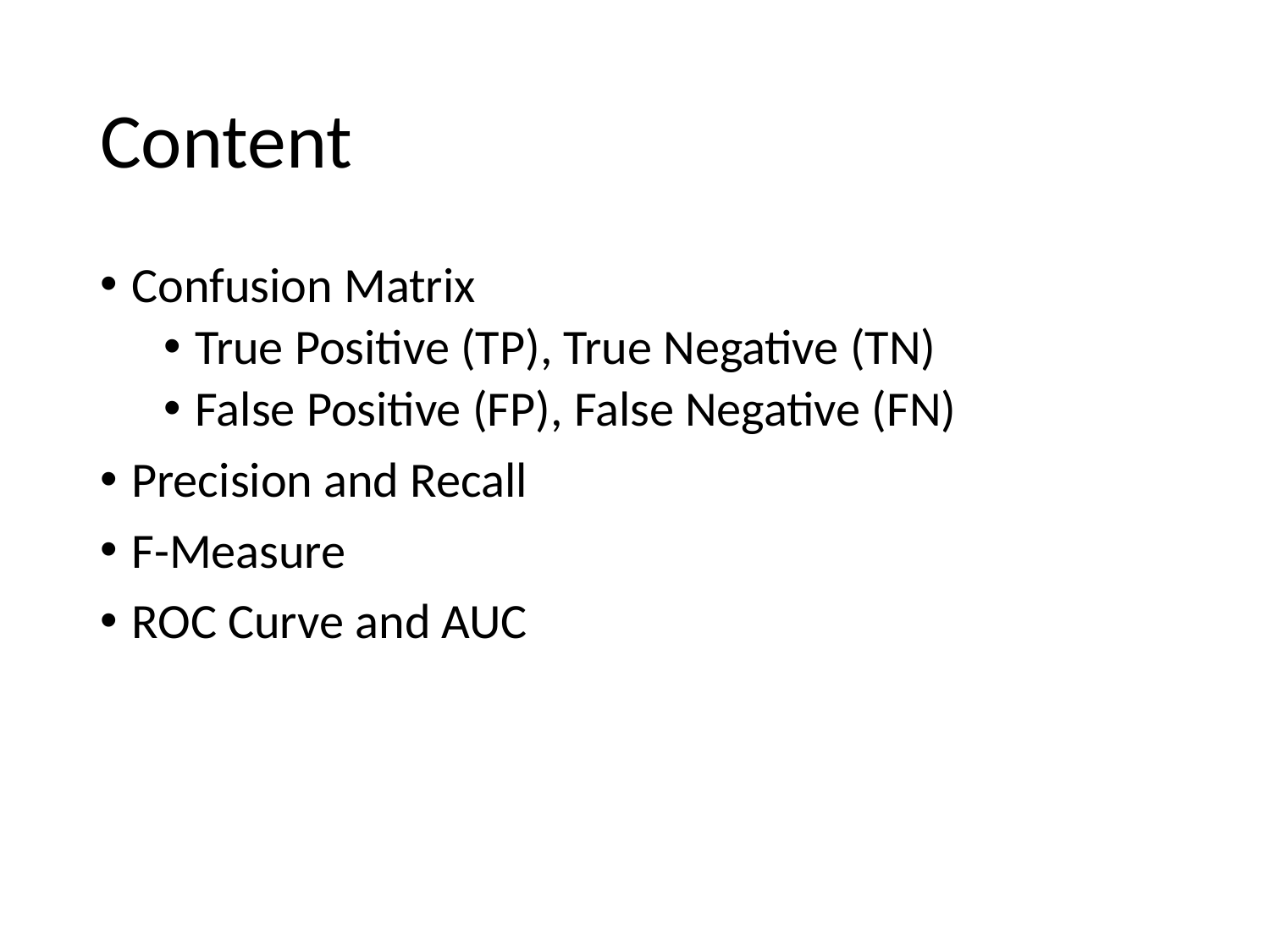

# Content
Confusion Matrix
True Positive (TP), True Negative (TN)
False Positive (FP), False Negative (FN)
Precision and Recall
F-Measure
ROC Curve and AUC